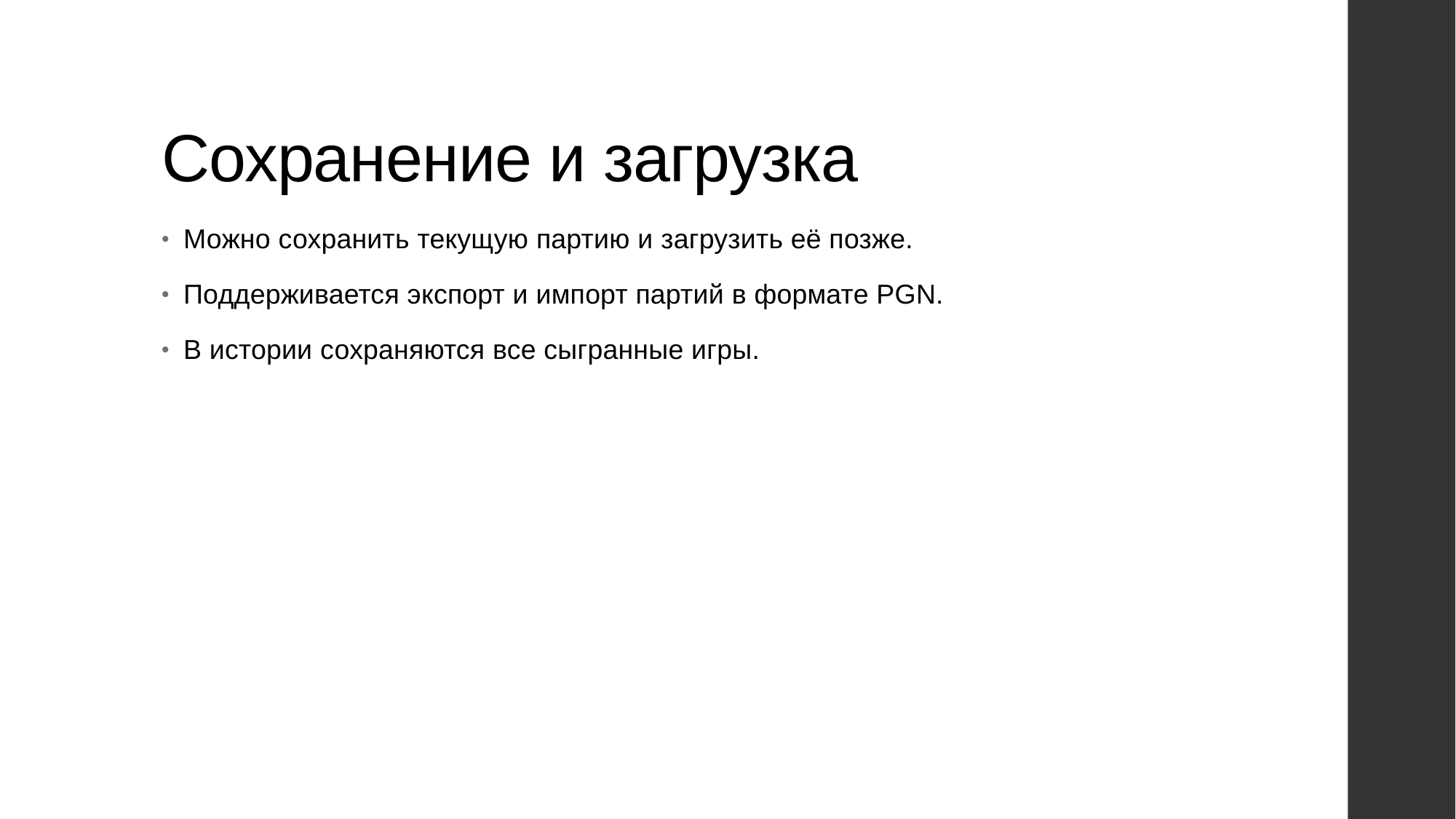

# Сохранение и загрузка
Можно сохранить текущую партию и загрузить её позже.
Поддерживается экспорт и импорт партий в формате PGN.
В истории сохраняются все сыгранные игры.